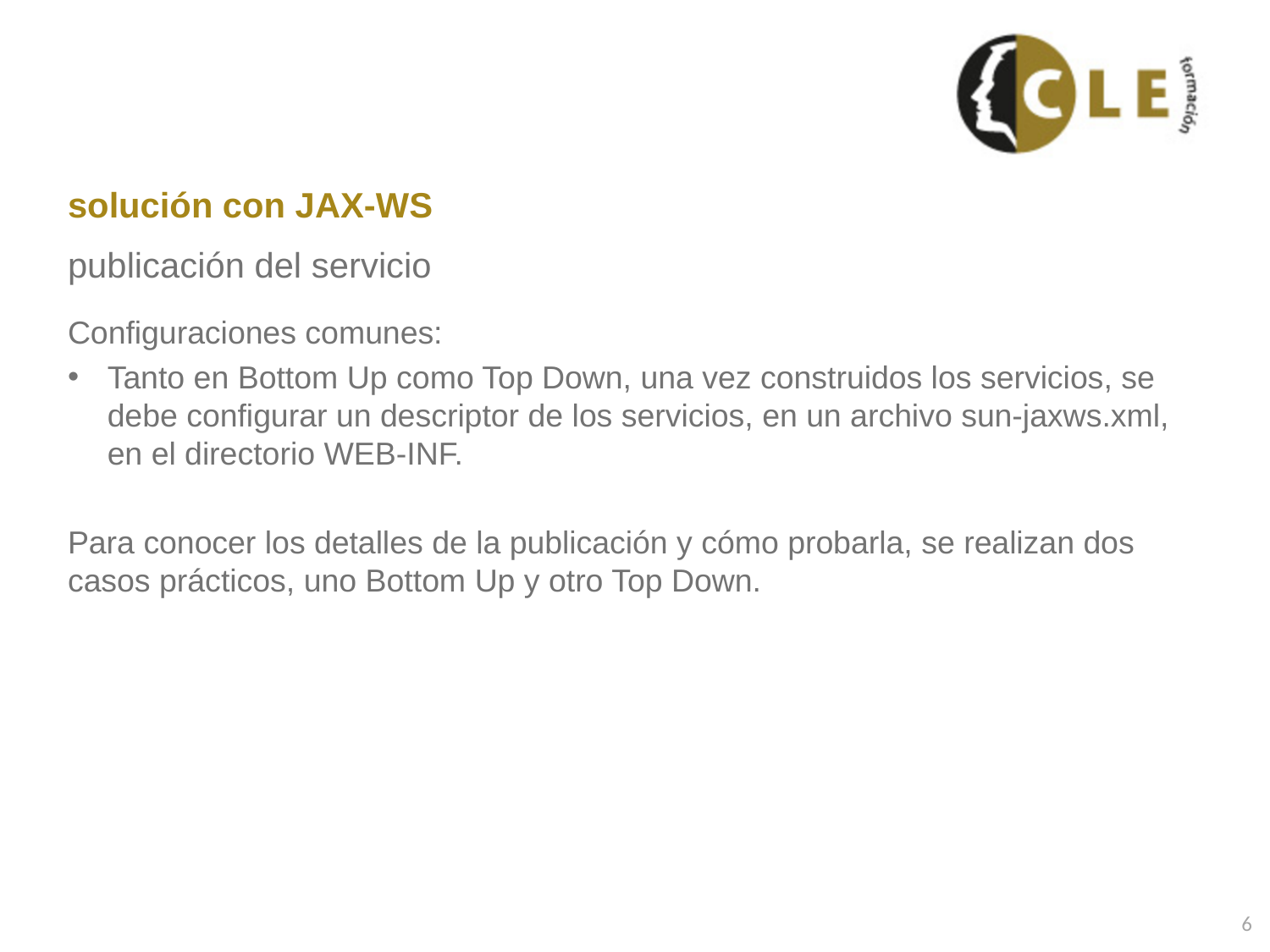

# solución con JAX-WS
publicación del servicio
Configuraciones comunes:
Tanto en Bottom Up como Top Down, una vez construidos los servicios, se debe configurar un descriptor de los servicios, en un archivo sun-jaxws.xml, en el directorio WEB-INF.

Para conocer los detalles de la publicación y cómo probarla, se realizan dos casos prácticos, uno Bottom Up y otro Top Down.

6